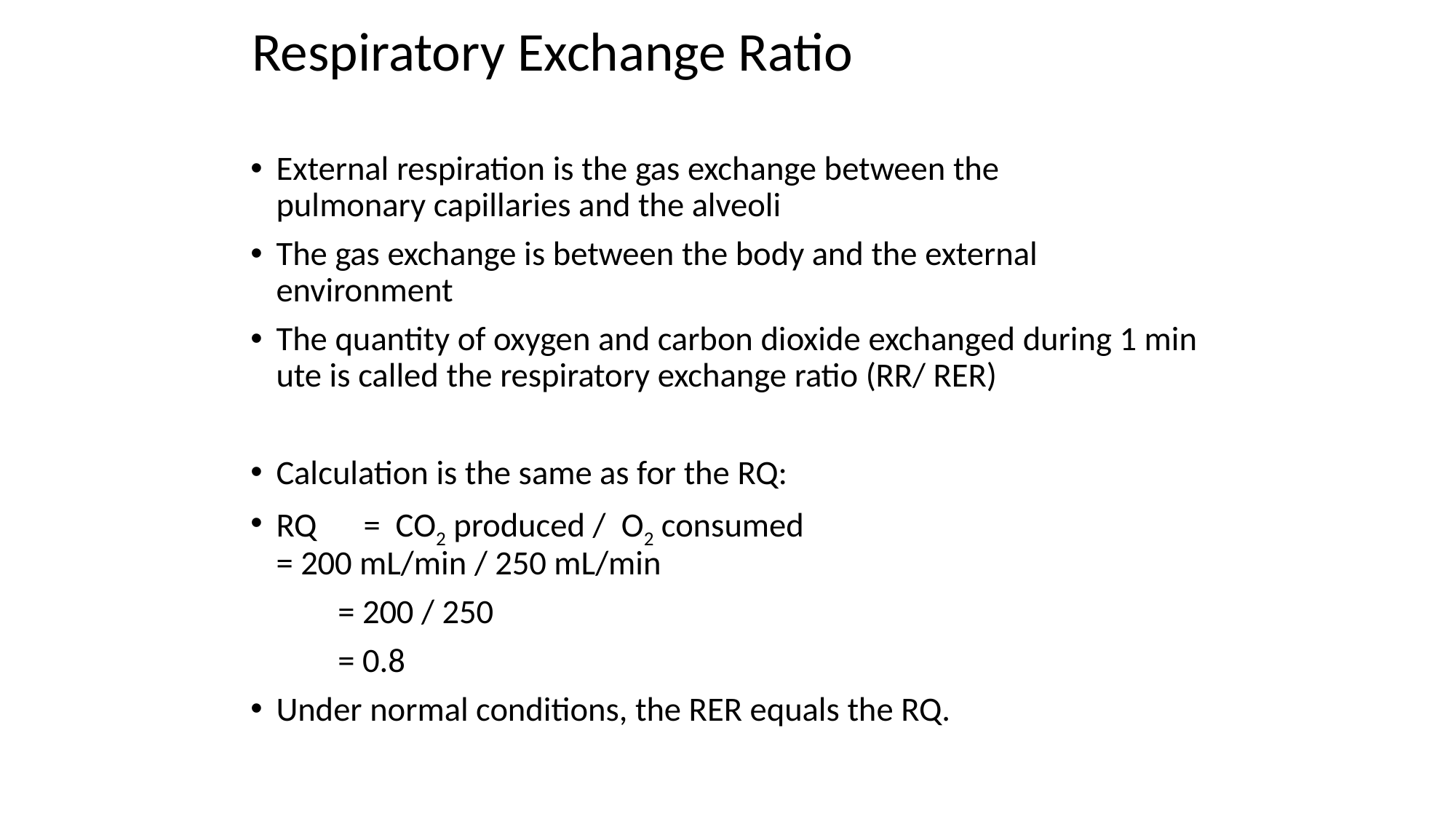

# Respiratory Exchange Ratio
External respiration is the gas exchange between the     pulmonary capillaries and the alveoli
The gas exchange is between the body and the external environment
The quantity of oxygen and carbon dioxide exchanged during 1 minute is called the respiratory exchange ratio (RR/ RER)

Calculation is the same as for the RQ:
RQ	=  CO2 produced /  O2 consumed  	= 200 mL/min / 250 mL/min
	= 200 / 250
 	= 0.8
Under normal conditions, the RER equals the RQ.